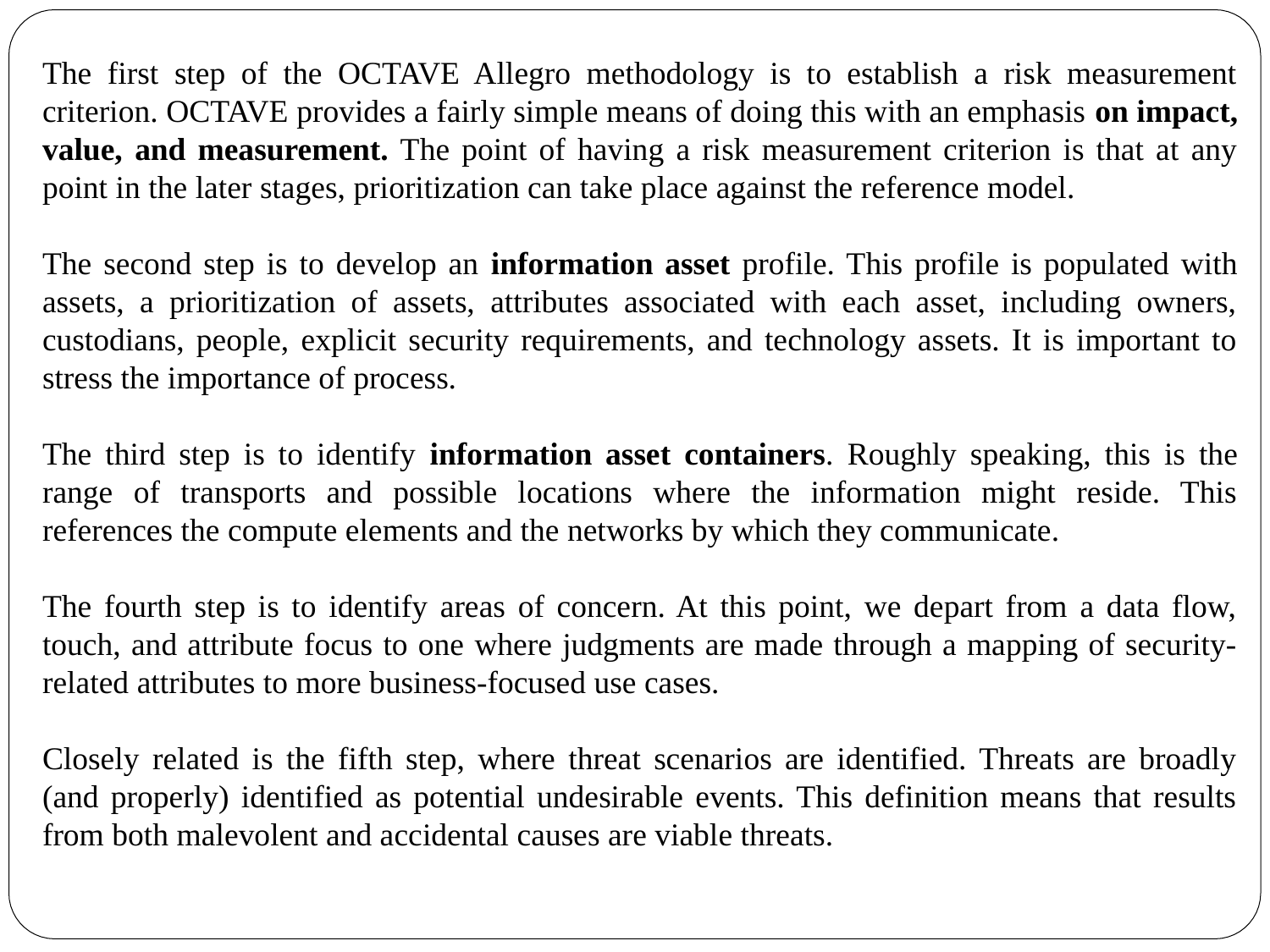

The first step of the OCTAVE Allegro methodology is to establish a risk measurement criterion. OCTAVE provides a fairly simple means of doing this with an emphasis on impact, value, and measurement. The point of having a risk measurement criterion is that at any point in the later stages, prioritization can take place against the reference model.

The second step is to develop an information asset profile. This profile is populated with assets, a prioritization of assets, attributes associated with each asset, including owners, custodians, people, explicit security requirements, and technology assets. It is important to stress the importance of process.

The third step is to identify information asset containers. Roughly speaking, this is the range of transports and possible locations where the information might reside. This references the compute elements and the networks by which they communicate.

The fourth step is to identify areas of concern. At this point, we depart from a data flow, touch, and attribute focus to one where judgments are made through a mapping of security-related attributes to more business-focused use cases.

Closely related is the fifth step, where threat scenarios are identified. Threats are broadly (and properly) identified as potential undesirable events. This definition means that results from both malevolent and accidental causes are viable threats.